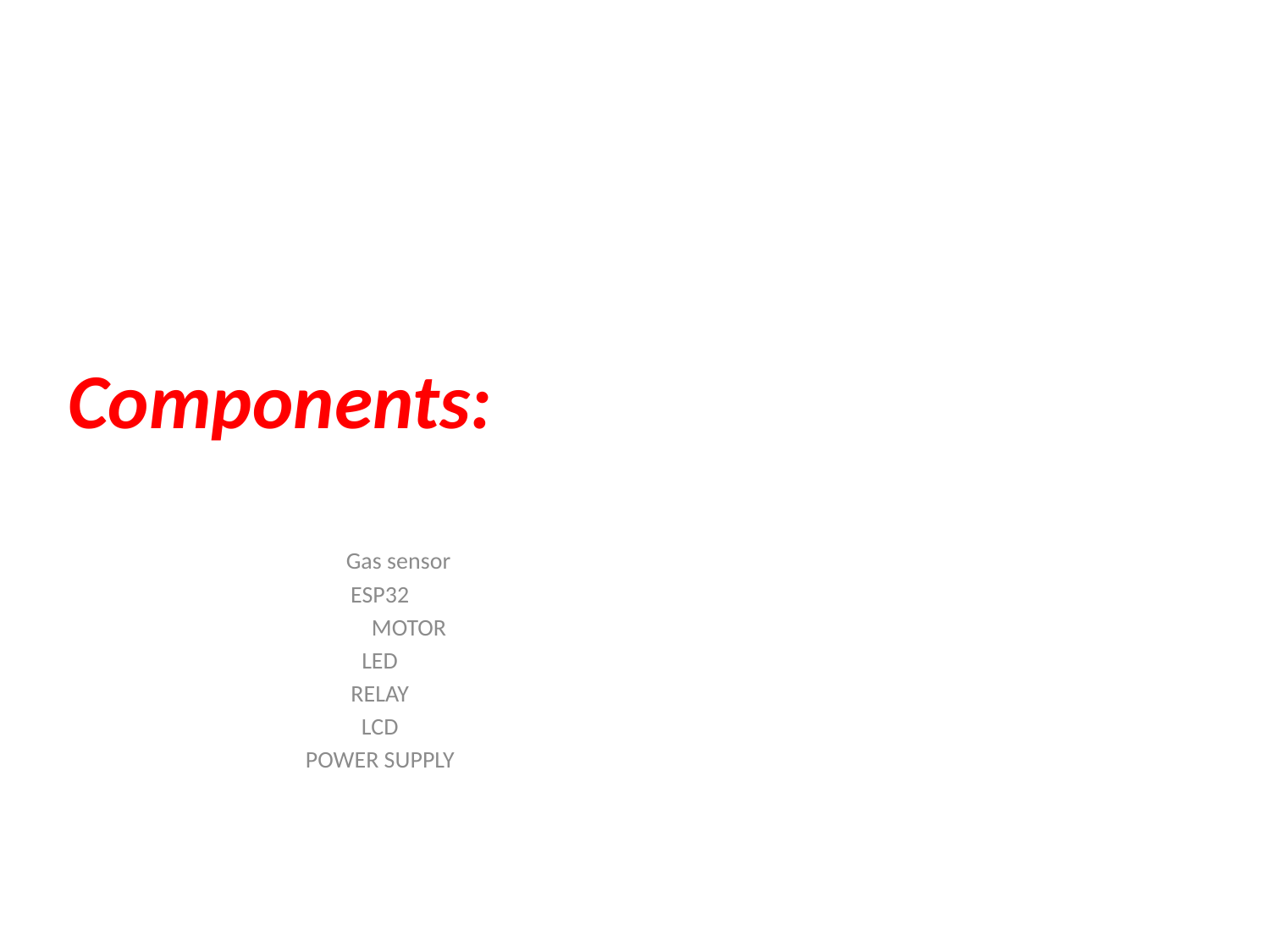

# Components:
       Gas sensor
ESP32
           MOTOR
LED
RELAY
LCD
POWER SUPPLY